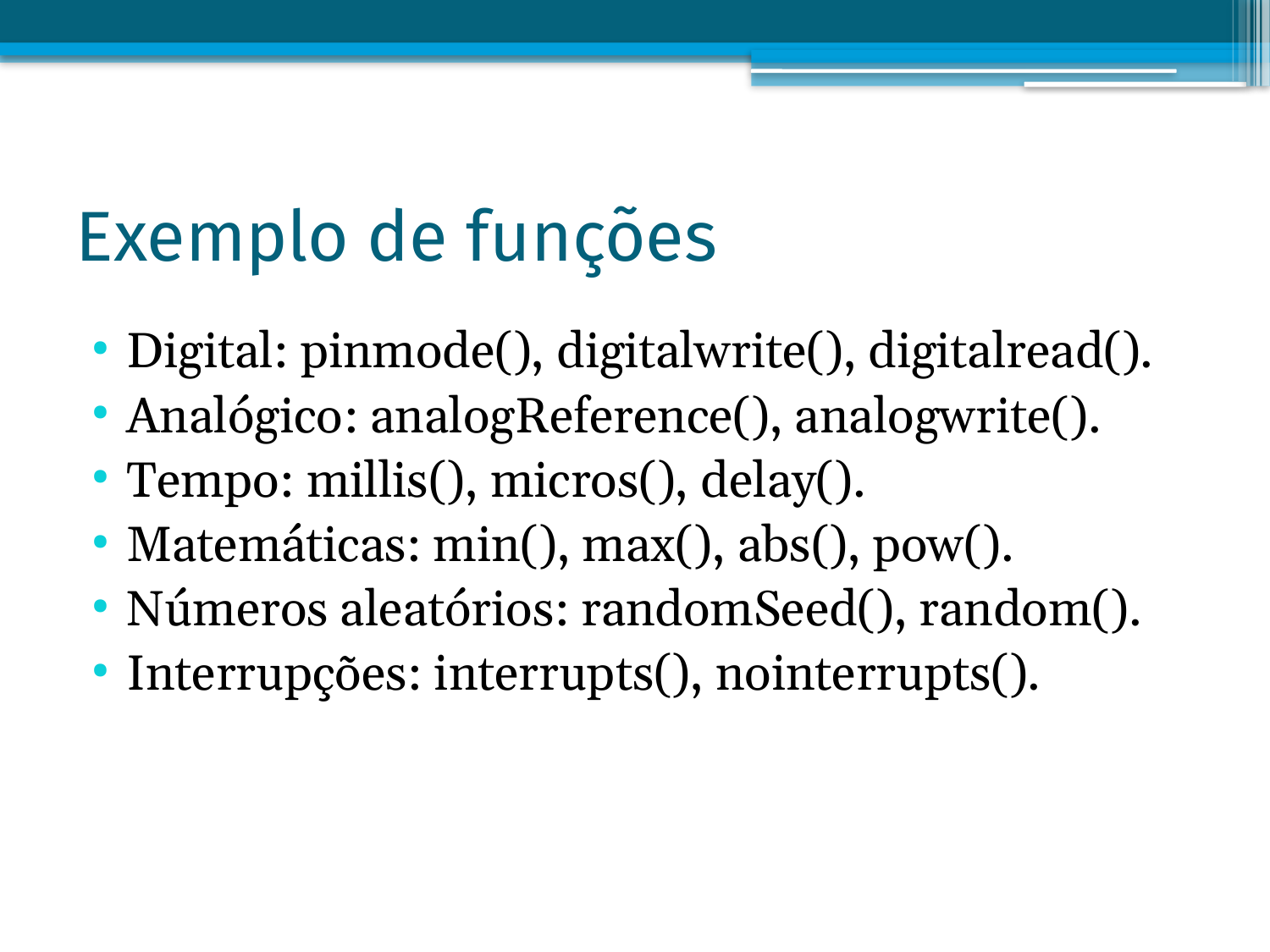

# Exemplo de funções
Digital: pinmode(), digitalwrite(), digitalread().
Analógico: analogReference(), analogwrite().
Tempo: millis(), micros(), delay().
Matemáticas: min(), max(), abs(), pow().
Números aleatórios: randomSeed(), random().
Interrupções: interrupts(), nointerrupts().